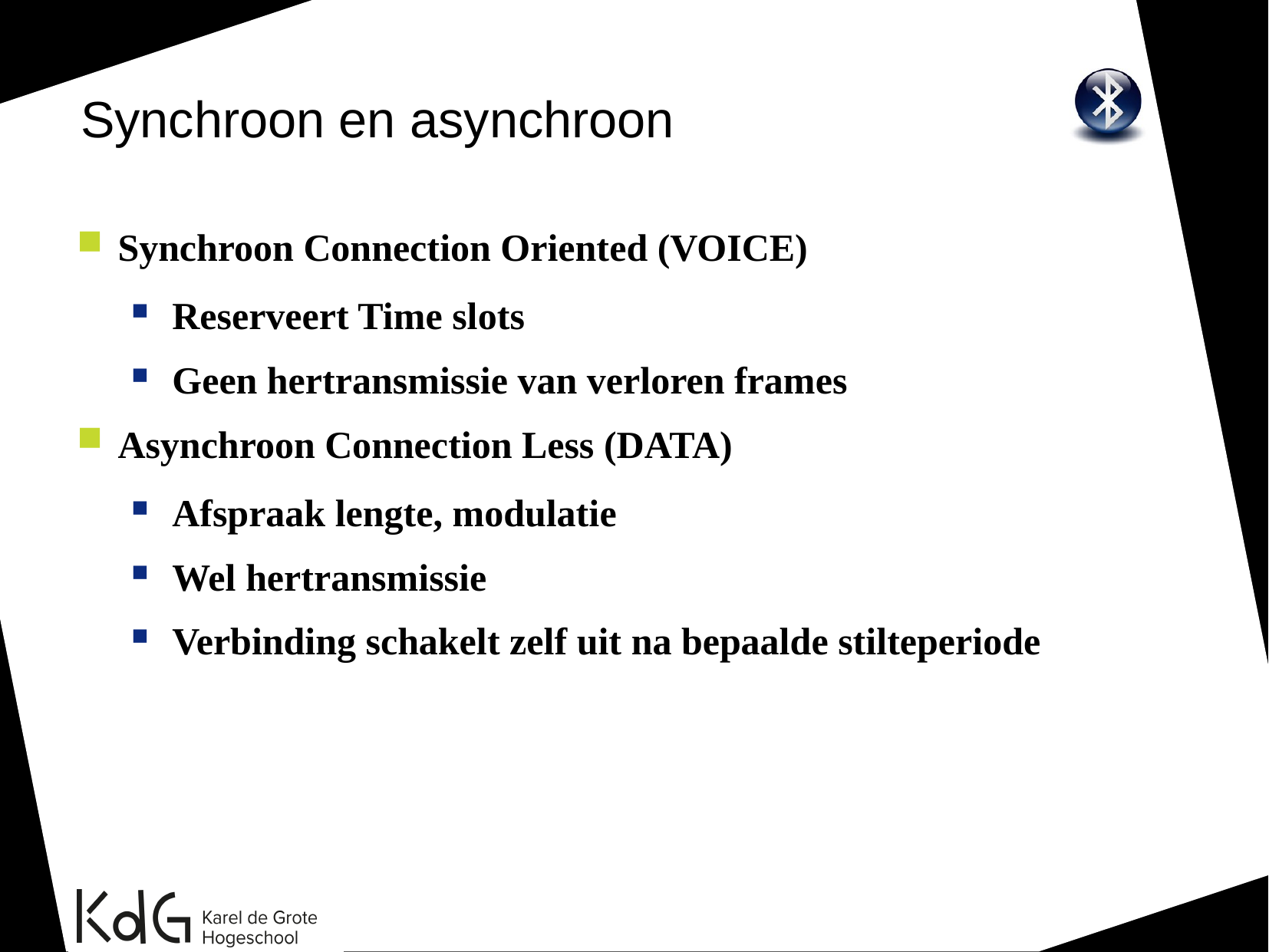

Synchroon en asynchroon
Synchroon Connection Oriented (VOICE)
Reserveert Time slots
Geen hertransmissie van verloren frames
Asynchroon Connection Less (DATA)
Afspraak lengte, modulatie
Wel hertransmissie
Verbinding schakelt zelf uit na bepaalde stilteperiode